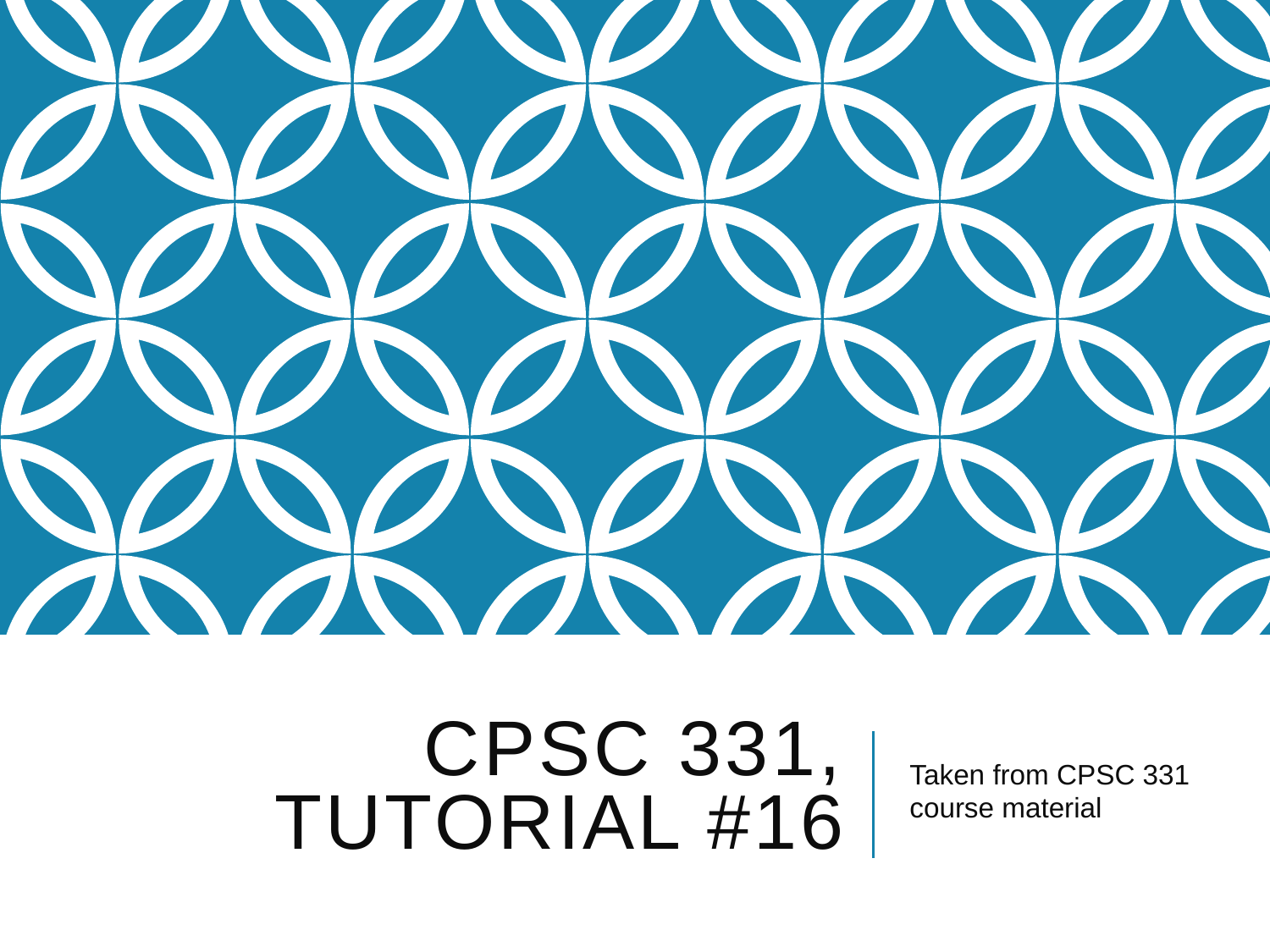

# CPSC 331, Tutorial #16
Taken from CPSC 331 course material